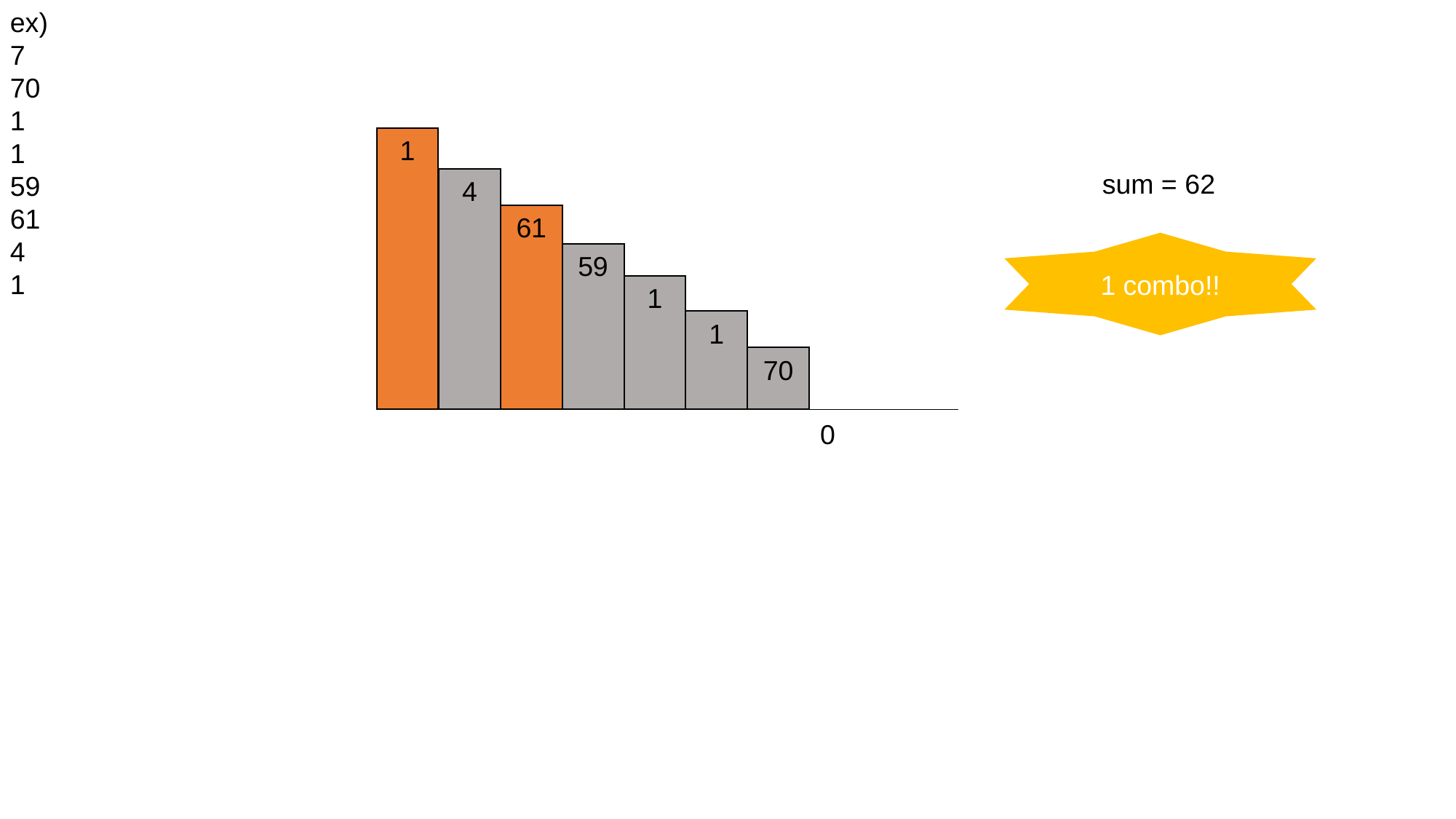

ex)
7
70
1
1
59
61
4
1
1
sum = 62
4
61
1 combo!!
59
1
1
70
0